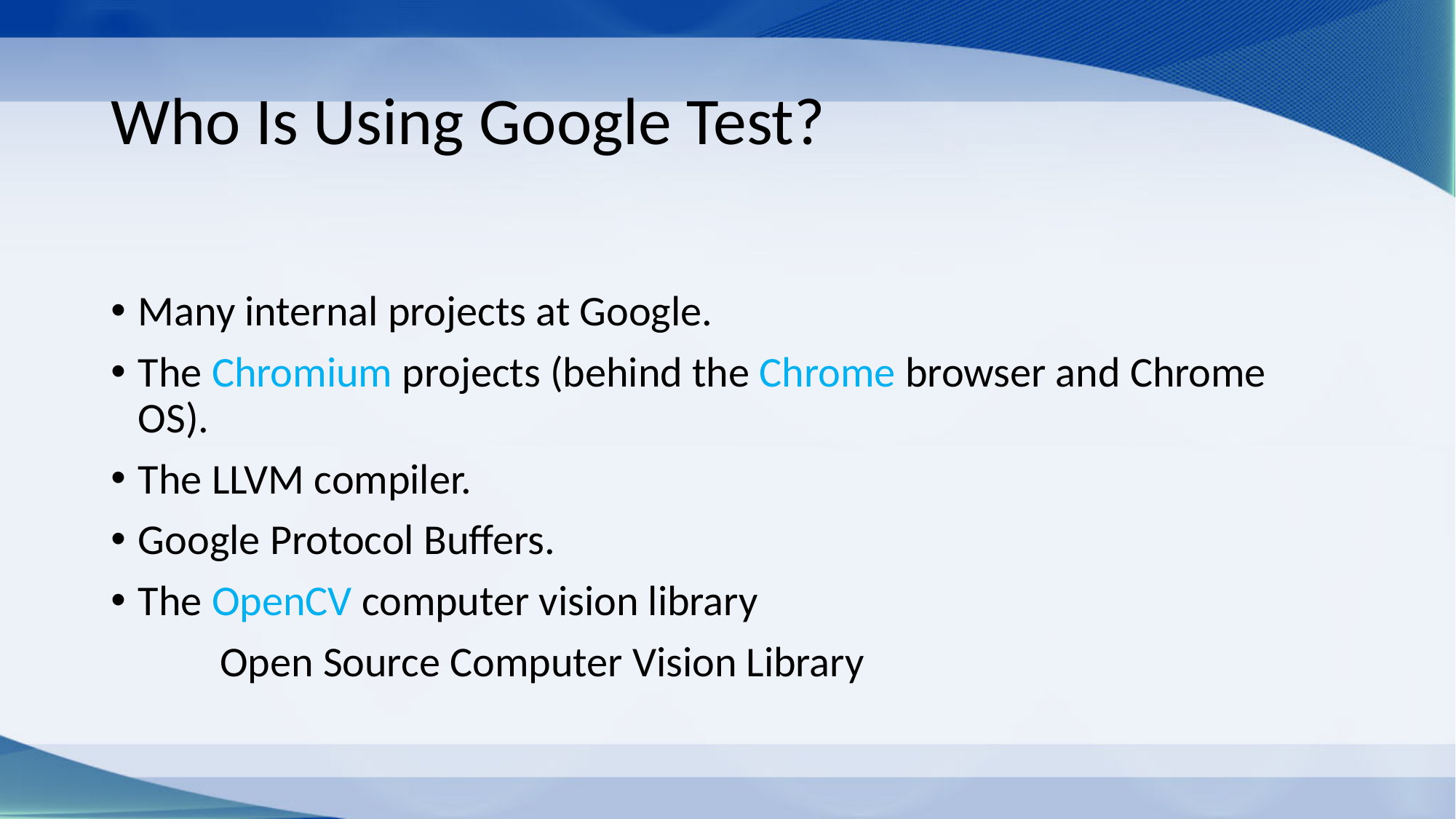

# Who Is Using Google Test?

Many internal projects at Google.
The Chromium projects (behind the Chrome browser and Chrome OS).
The LLVM compiler.
Google Protocol Buffers.
The OpenCV computer vision library
	Open Source Computer Vision Library